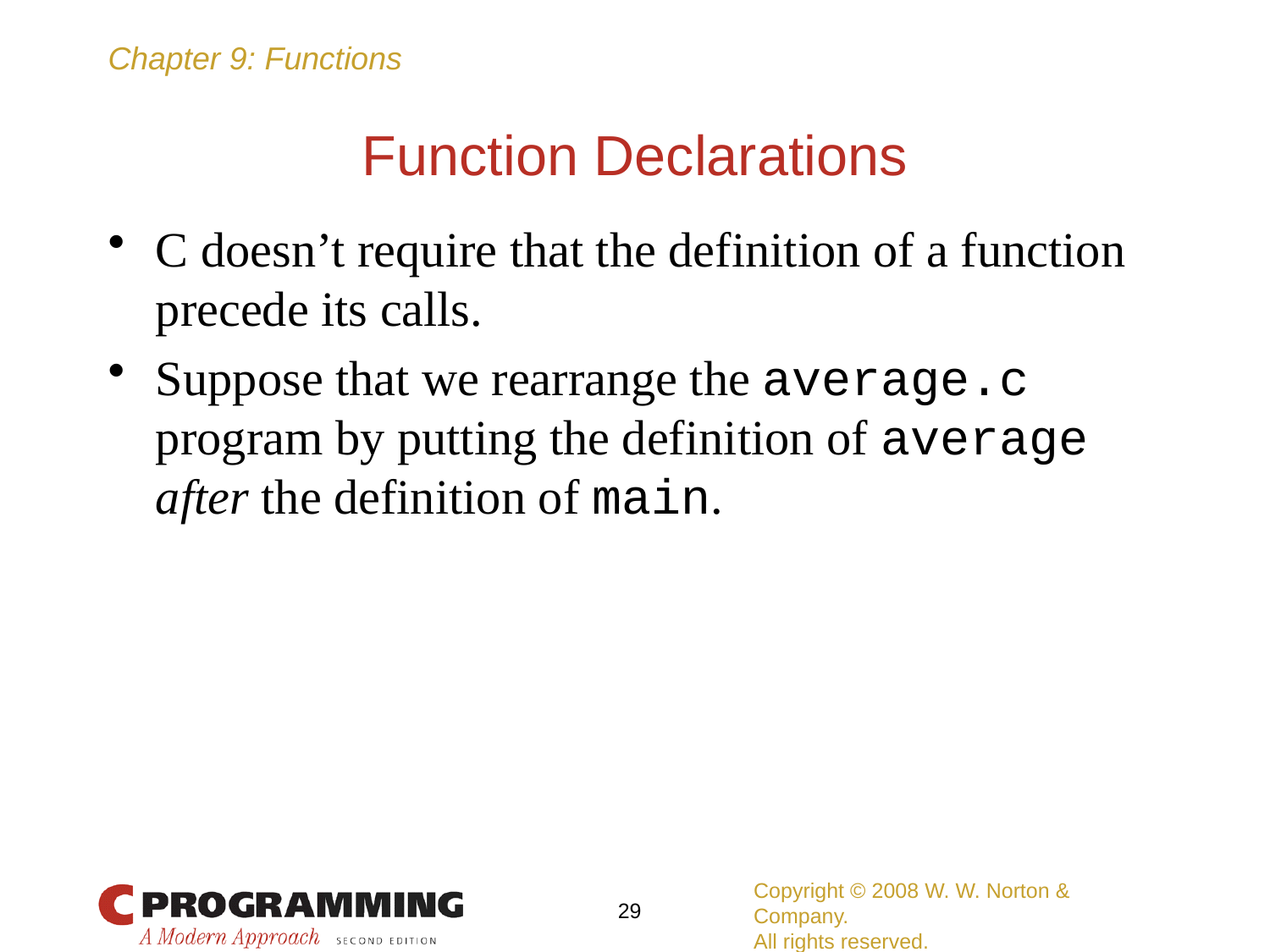

# Function Declarations
C doesn’t require that the definition of a function precede its calls.
Suppose that we rearrange the average.c program by putting the definition of average after the definition of main.
Copyright © 2008 W. W. Norton & Company.
All rights reserved.
29